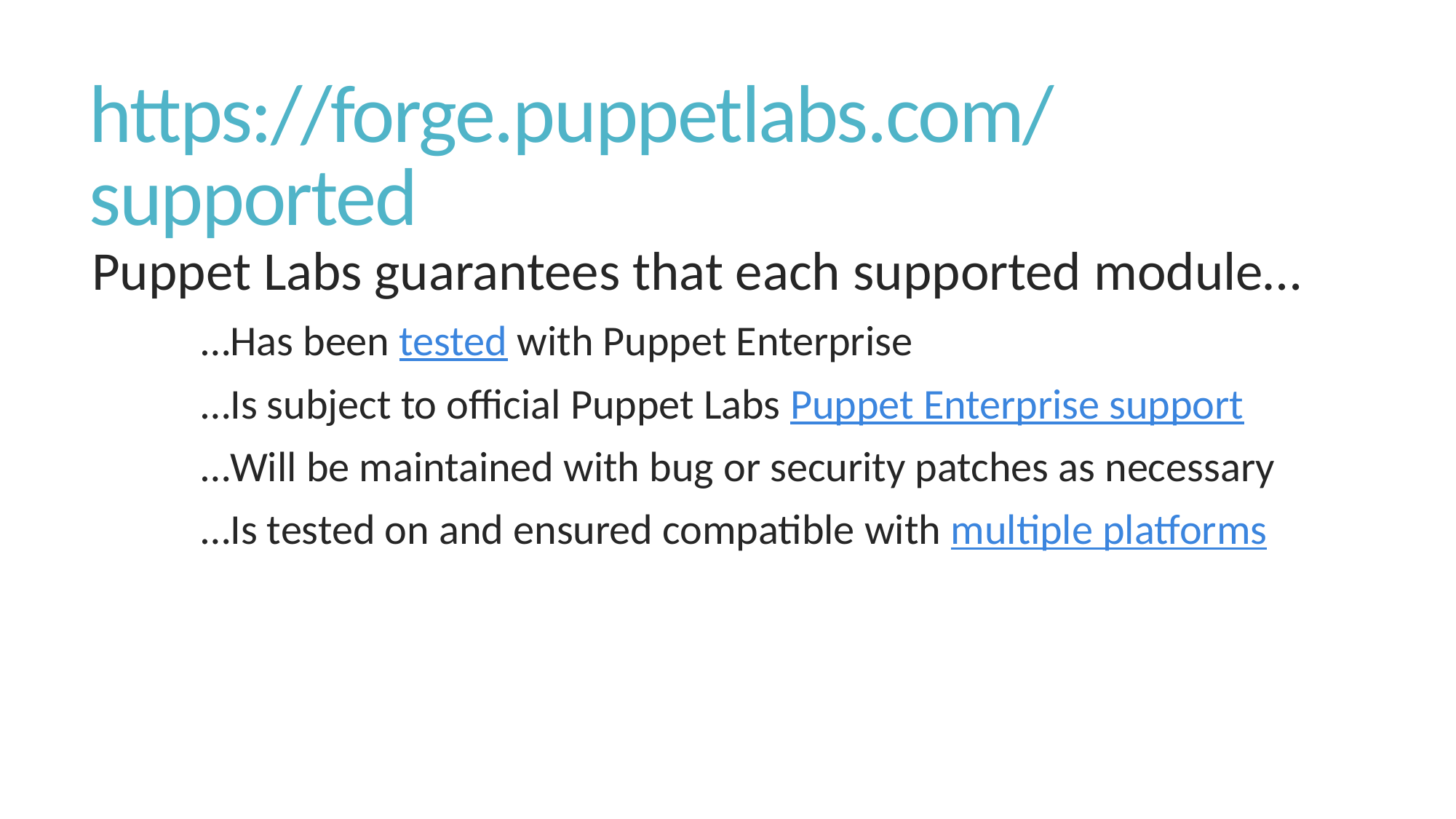

# https://forge.puppetlabs.com/supported
Puppet Labs guarantees that each supported module…
	…Has been tested with Puppet Enterprise
	…Is subject to official Puppet Labs Puppet Enterprise support
	…Will be maintained with bug or security patches as necessary
	…Is tested on and ensured compatible with multiple platforms